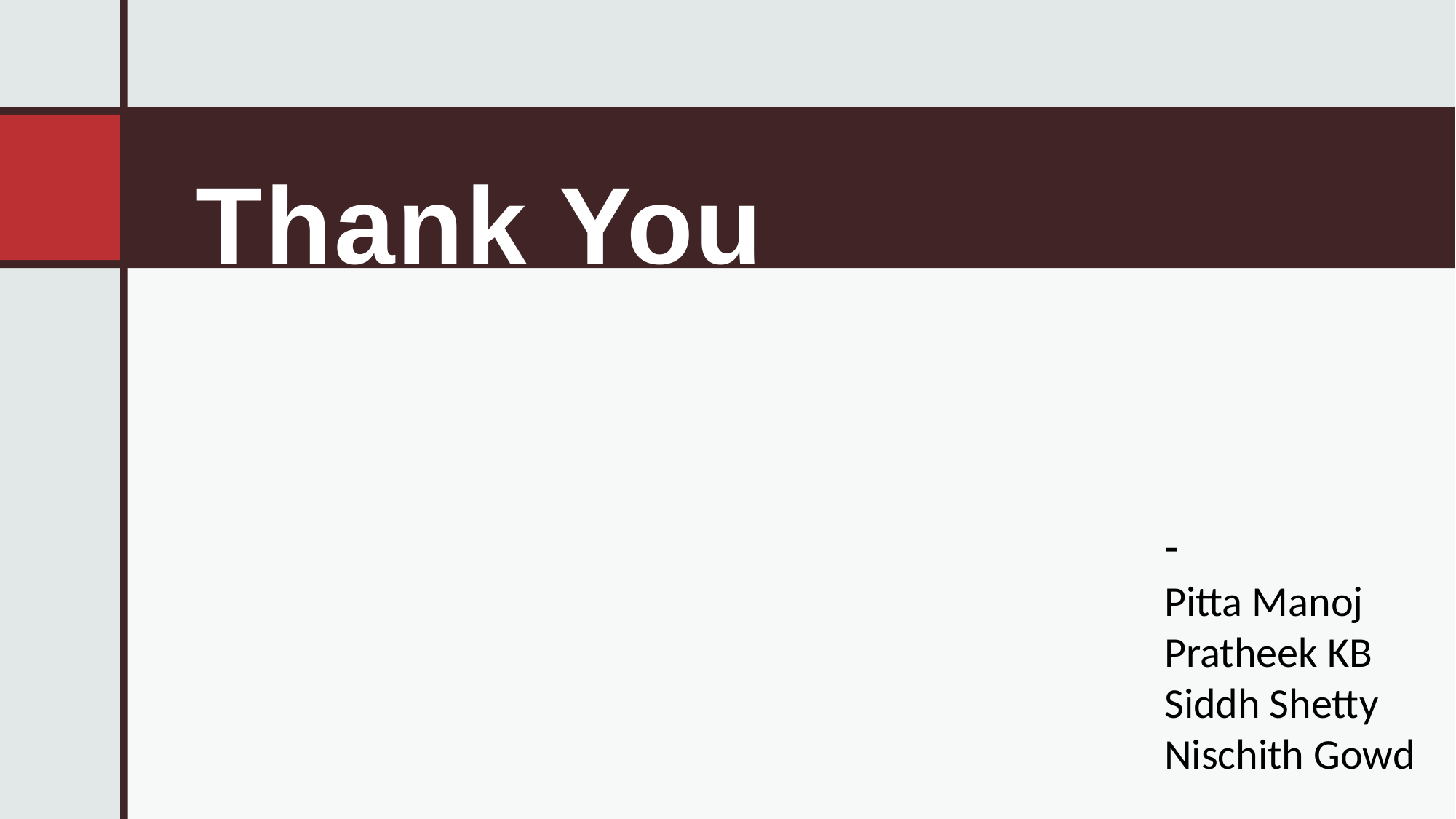

# Thank You

-
Pitta Manoj
Pratheek KB
Siddh Shetty
Nischith Gowd